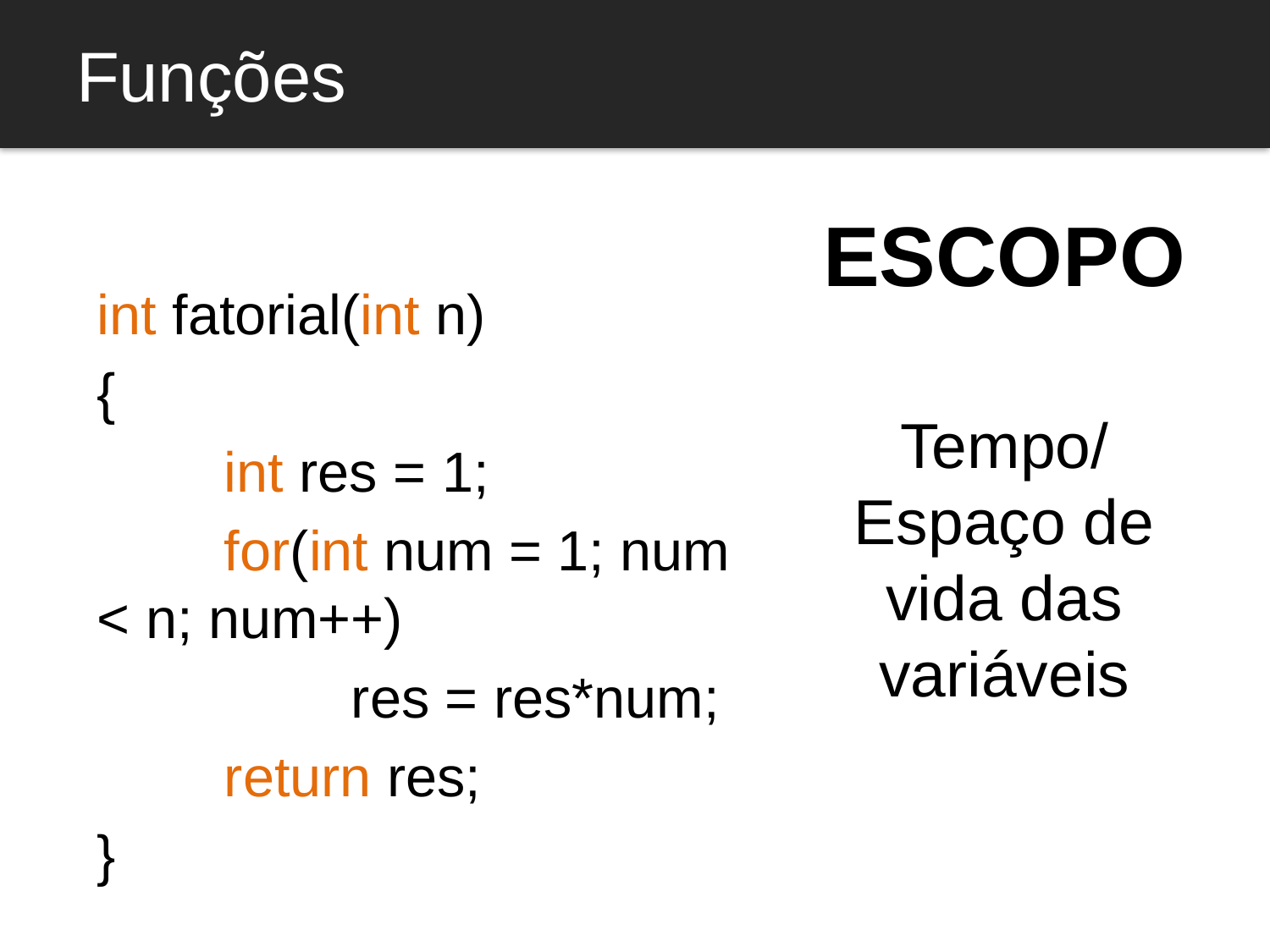

Funções
int fatorial(int n)
{
	int res = 1;
	for(int num = 1; num < n; num++)
		res = res*num;
	return res;
}
Escopo
Tempo/Espaço de vida das variáveis